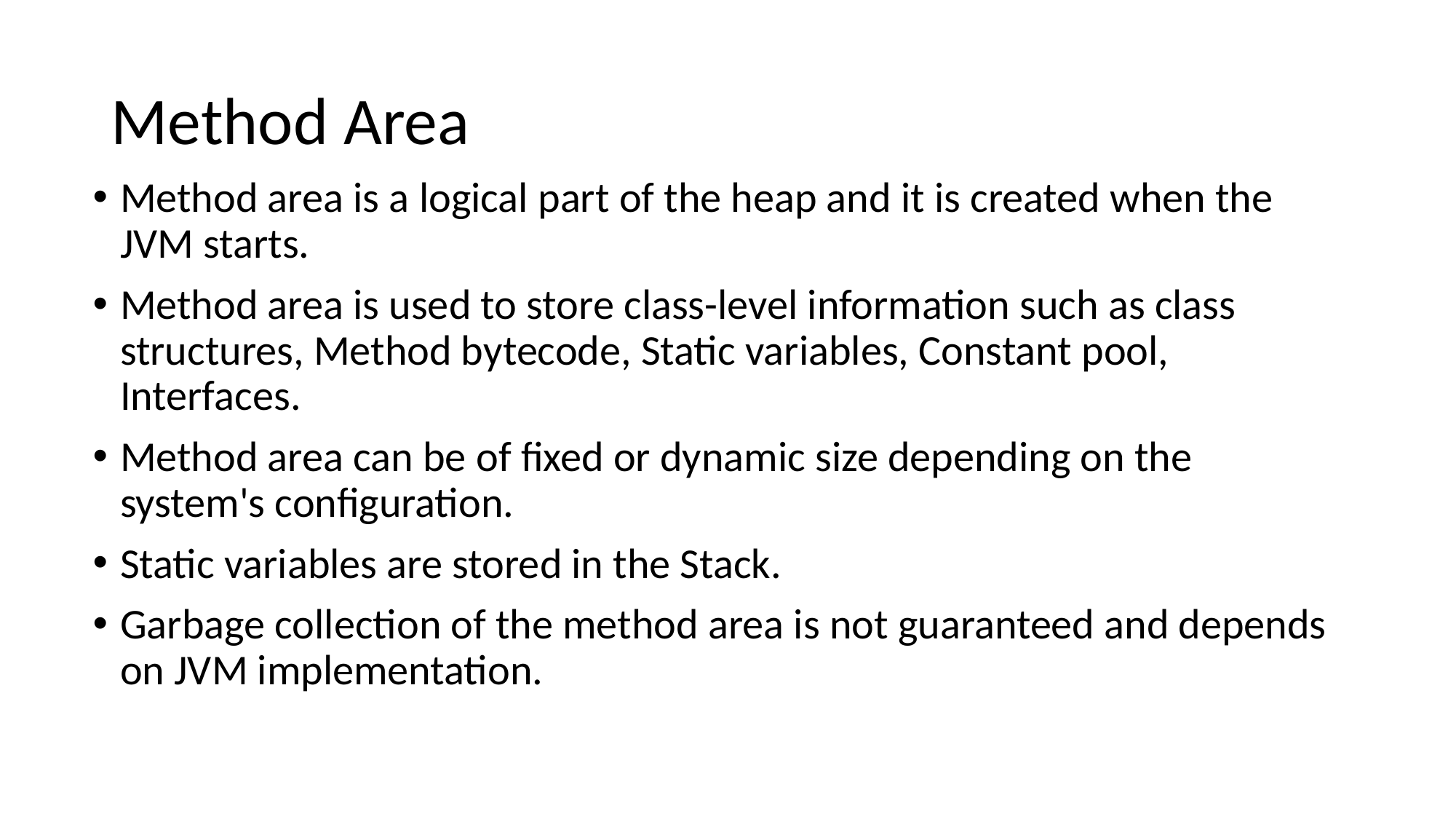

# Method Area
Method area is a logical part of the heap and it is created when the JVM starts.
Method area is used to store class-level information such as class structures, Method bytecode, Static variables, Constant pool, Interfaces.
Method area can be of fixed or dynamic size depending on the system's configuration.
Static variables are stored in the Stack.
Garbage collection of the method area is not guaranteed and depends on JVM implementation.